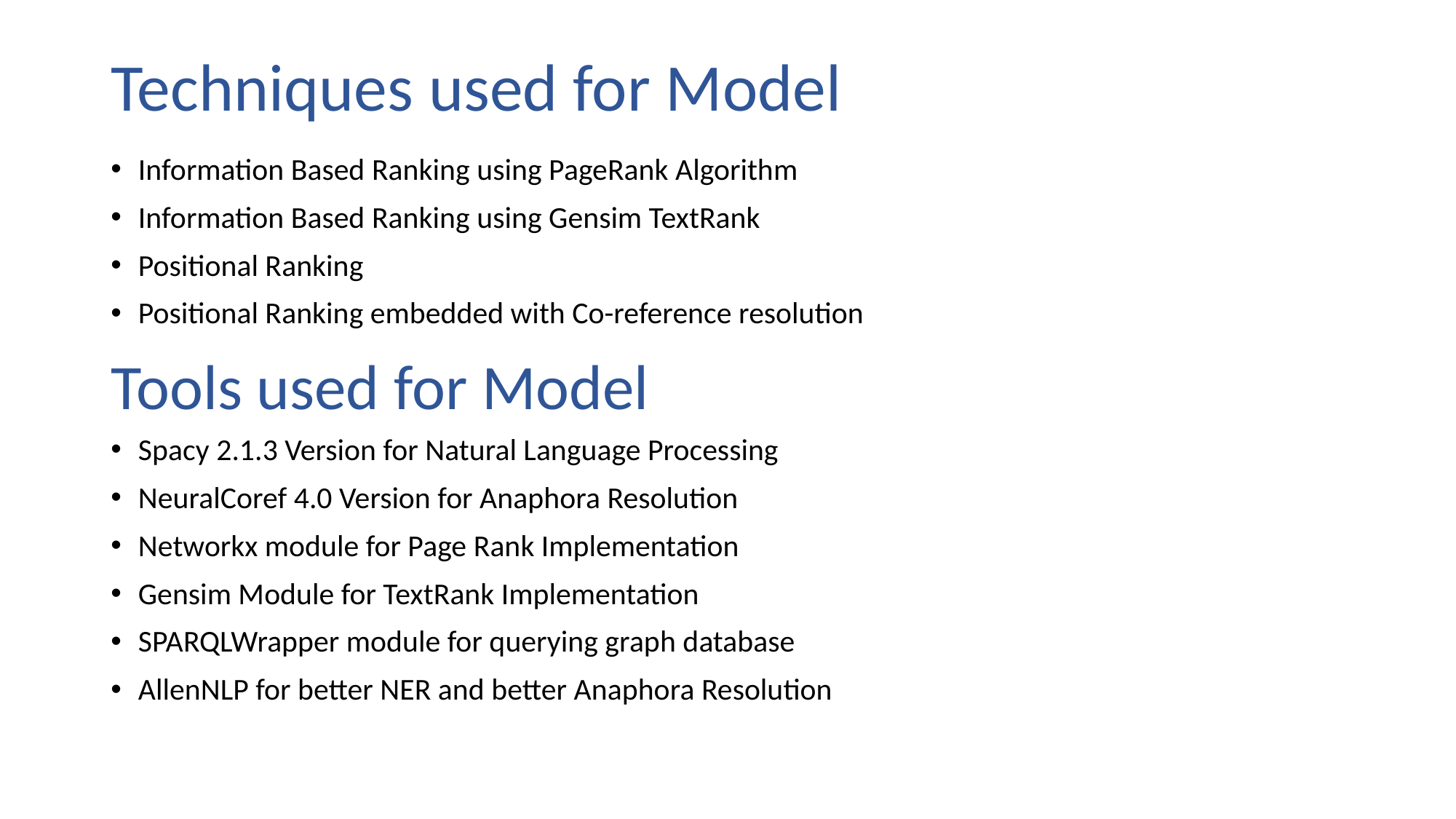

# Techniques used for Model
Information Based Ranking using PageRank Algorithm
Information Based Ranking using Gensim TextRank
Positional Ranking
Positional Ranking embedded with Co-reference resolution
Tools used for Model
Spacy 2.1.3 Version for Natural Language Processing
NeuralCoref 4.0 Version for Anaphora Resolution
Networkx module for Page Rank Implementation
Gensim Module for TextRank Implementation
SPARQLWrapper module for querying graph database
AllenNLP for better NER and better Anaphora Resolution